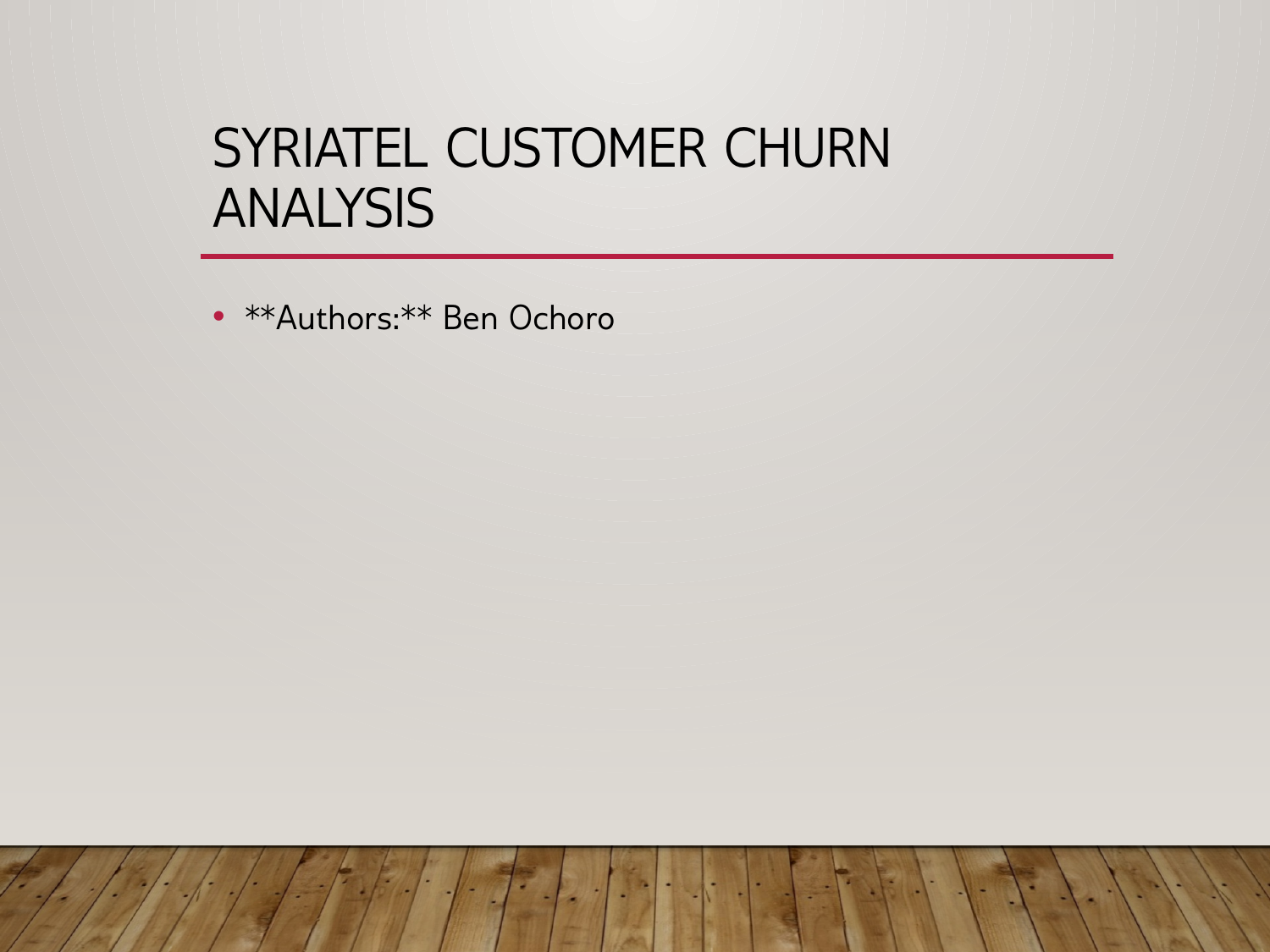

# SyriaTel Customer Churn Analysis
**Authors:** Ben Ochoro